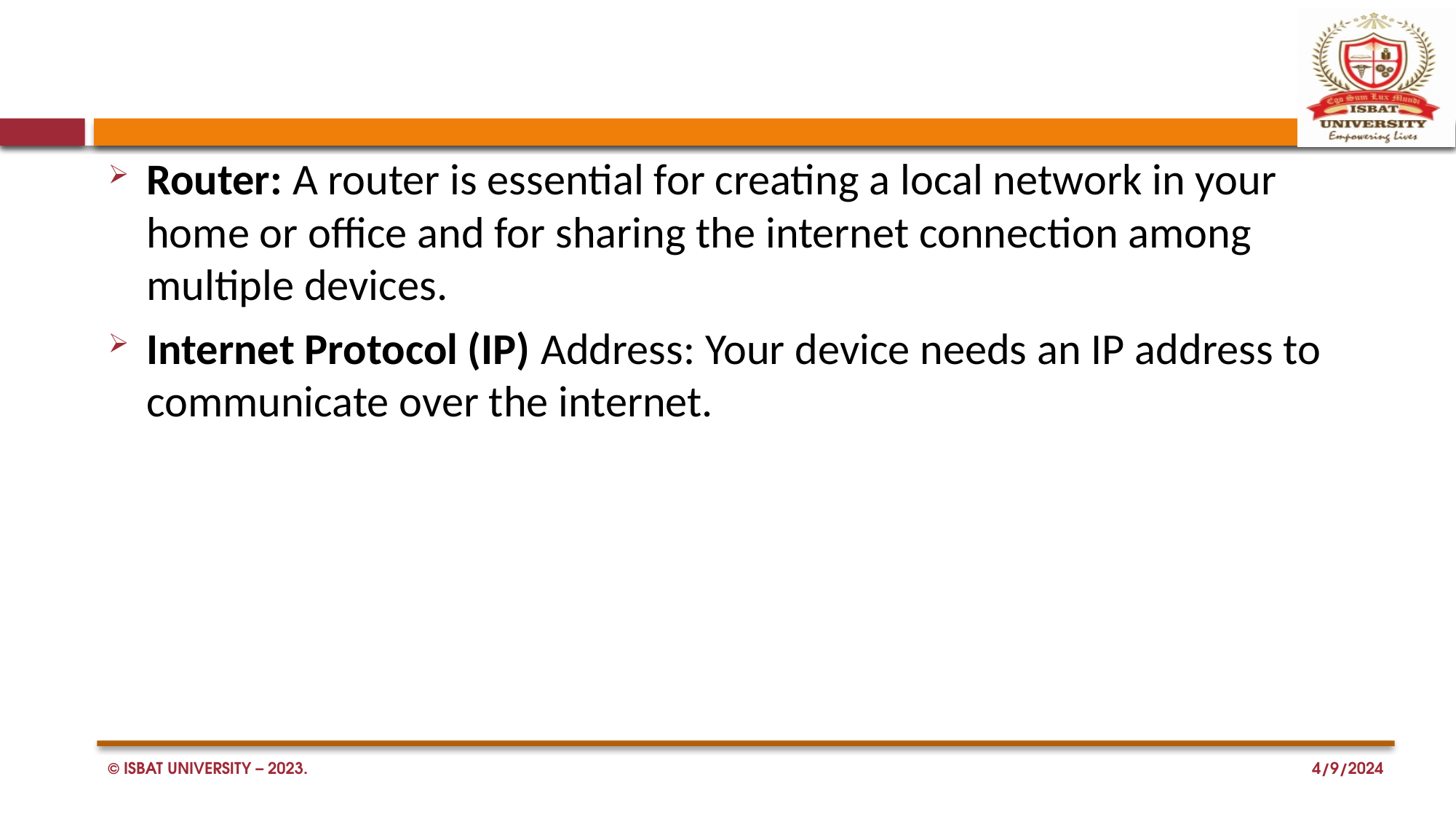

#
Router: A router is essential for creating a local network in your home or office and for sharing the internet connection among multiple devices.
Internet Protocol (IP) Address: Your device needs an IP address to communicate over the internet.